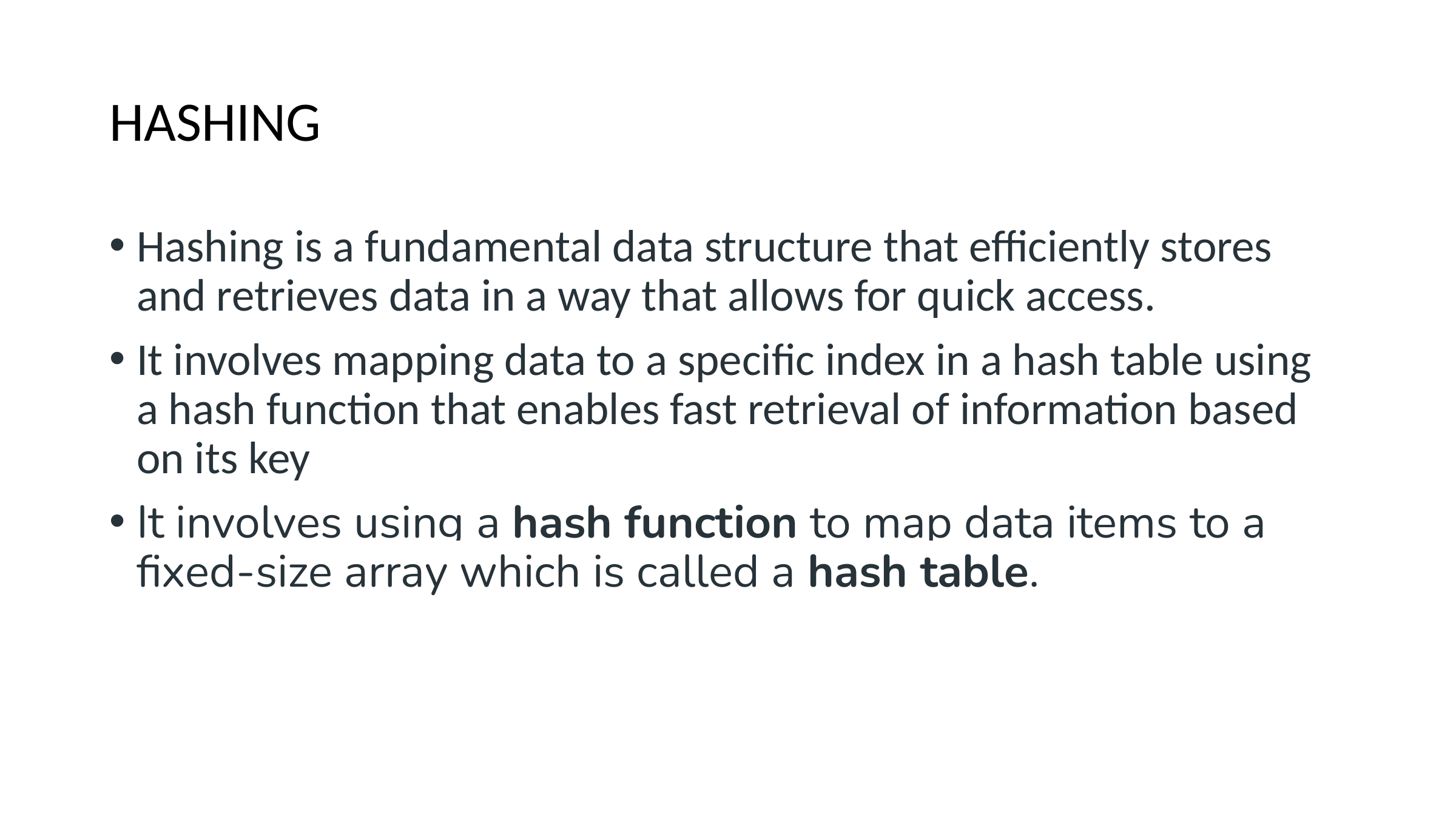

# HASHING
Hashing is a fundamental data structure that efficiently stores and retrieves data in a way that allows for quick access.
It involves mapping data to a specific index in a hash table using a hash function that enables fast retrieval of information based on its key
It involves using a hash function to map data items to a fixed-size array which is called a hash table.